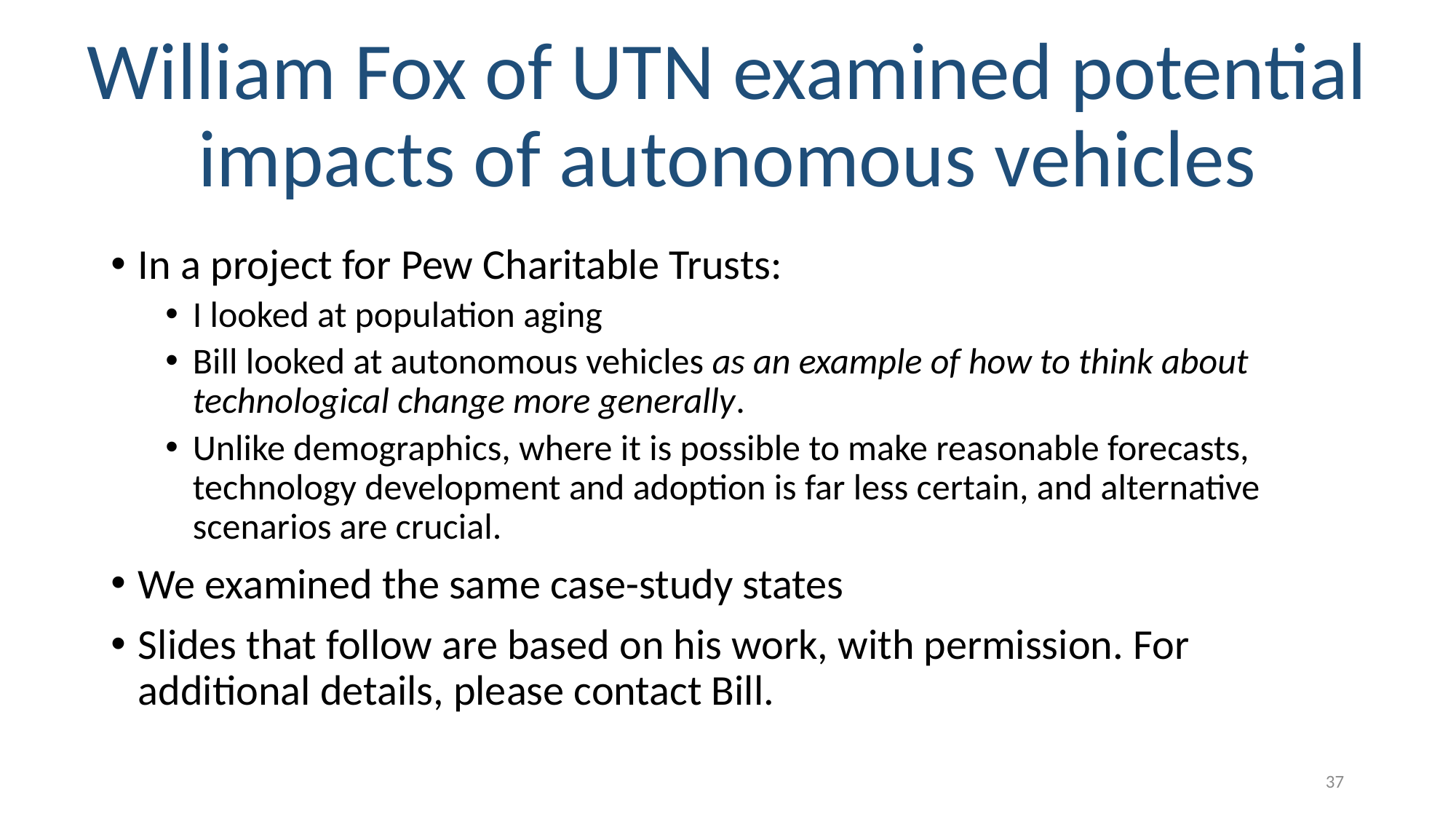

# William Fox of UTN examined potential impacts of autonomous vehicles
In a project for Pew Charitable Trusts:
I looked at population aging
Bill looked at autonomous vehicles as an example of how to think about technological change more generally.
Unlike demographics, where it is possible to make reasonable forecasts, technology development and adoption is far less certain, and alternative scenarios are crucial.
We examined the same case-study states
Slides that follow are based on his work, with permission. For additional details, please contact Bill.

37